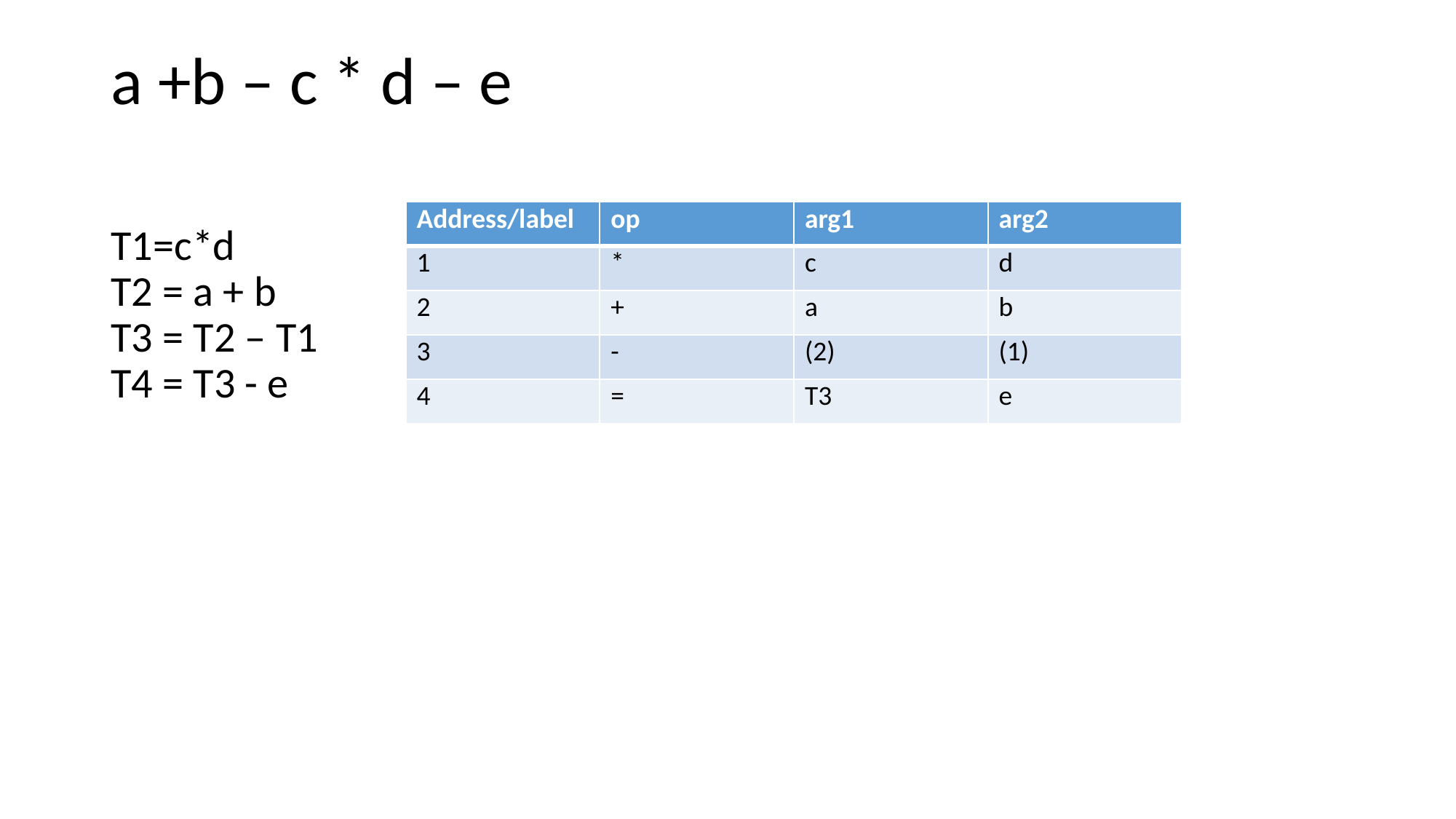

# a +b – c * d – e
| Address/label | op | arg1 | arg2 |
| --- | --- | --- | --- |
| 1 | \* | c | d |
| 2 | + | a | b |
| 3 | - | (2) | (1) |
| 4 | = | T3 | e |
T1=c*d
T2 = a + b
T3 = T2 – T1
T4 = T3 - e